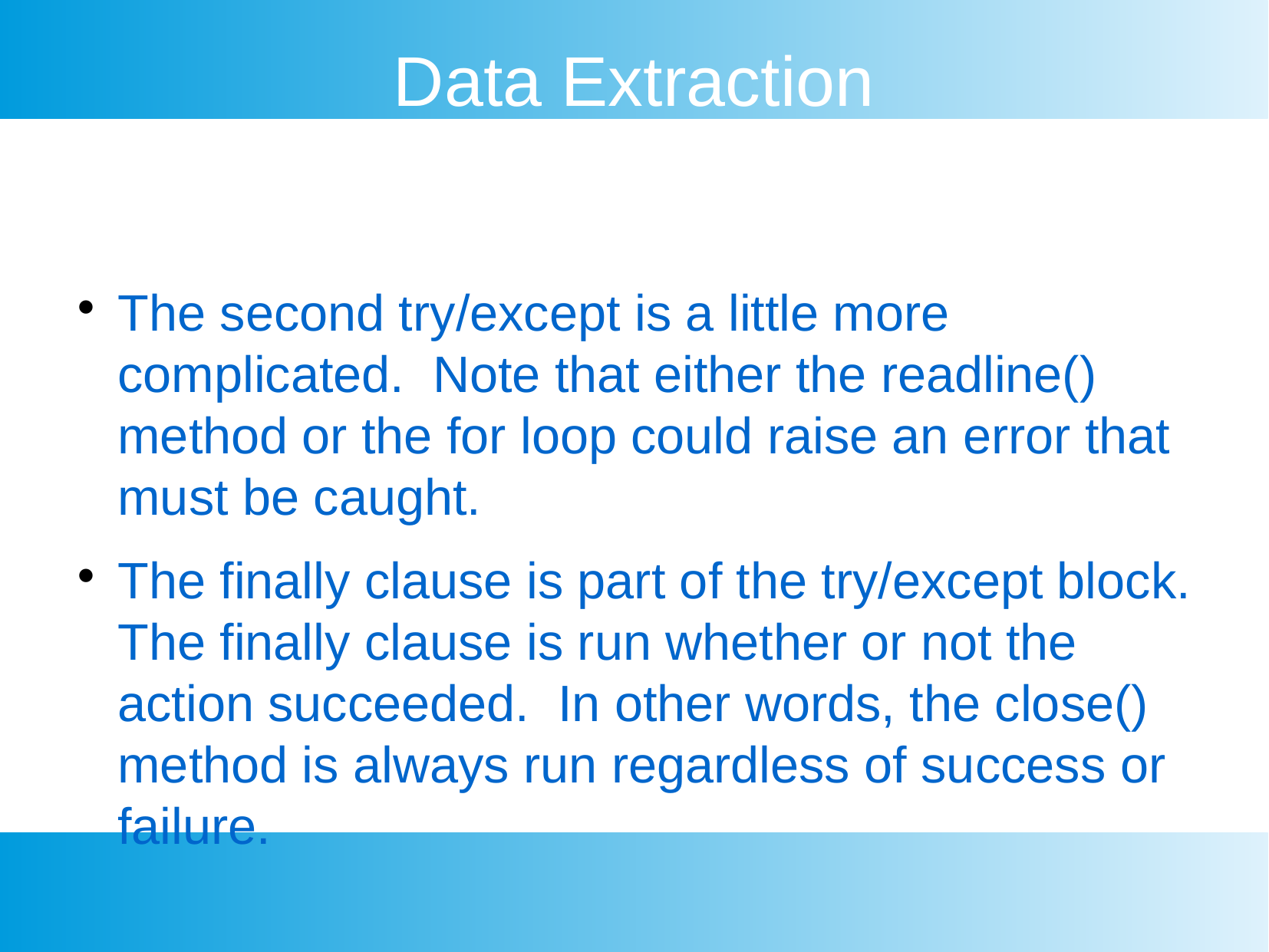

Data Extraction

The second try/except is a little more complicated.  Note that either the readline() method or the for loop could raise an error that must be caught.
The finally clause is part of the try/except block. The finally clause is run whether or not the action succeeded.  In other words, the close() method is always run regardless of success or failure.